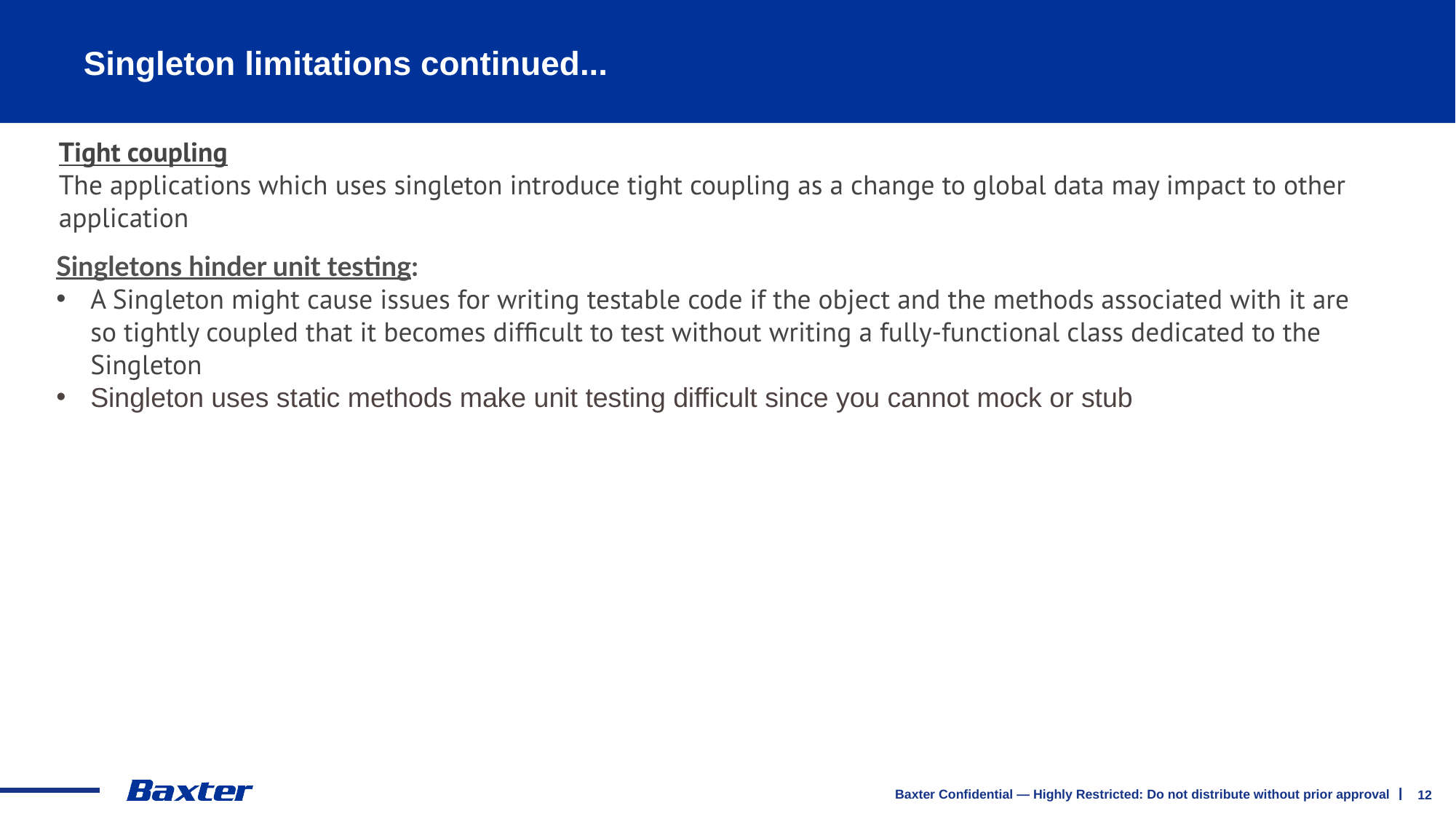

# Singleton limitations continued...
Tight coupling
The applications which uses singleton introduce tight coupling as a change to global data may impact to other application

Singletons hinder unit testing:
A Singleton might cause issues for writing testable code if the object and the methods associated with it are so tightly coupled that it becomes difficult to test without writing a fully-functional class dedicated to the Singleton
Singleton uses static methods make unit testing difficult since you cannot mock or stub

12
Baxter Confidential — Highly Restricted: Do not distribute without prior approval